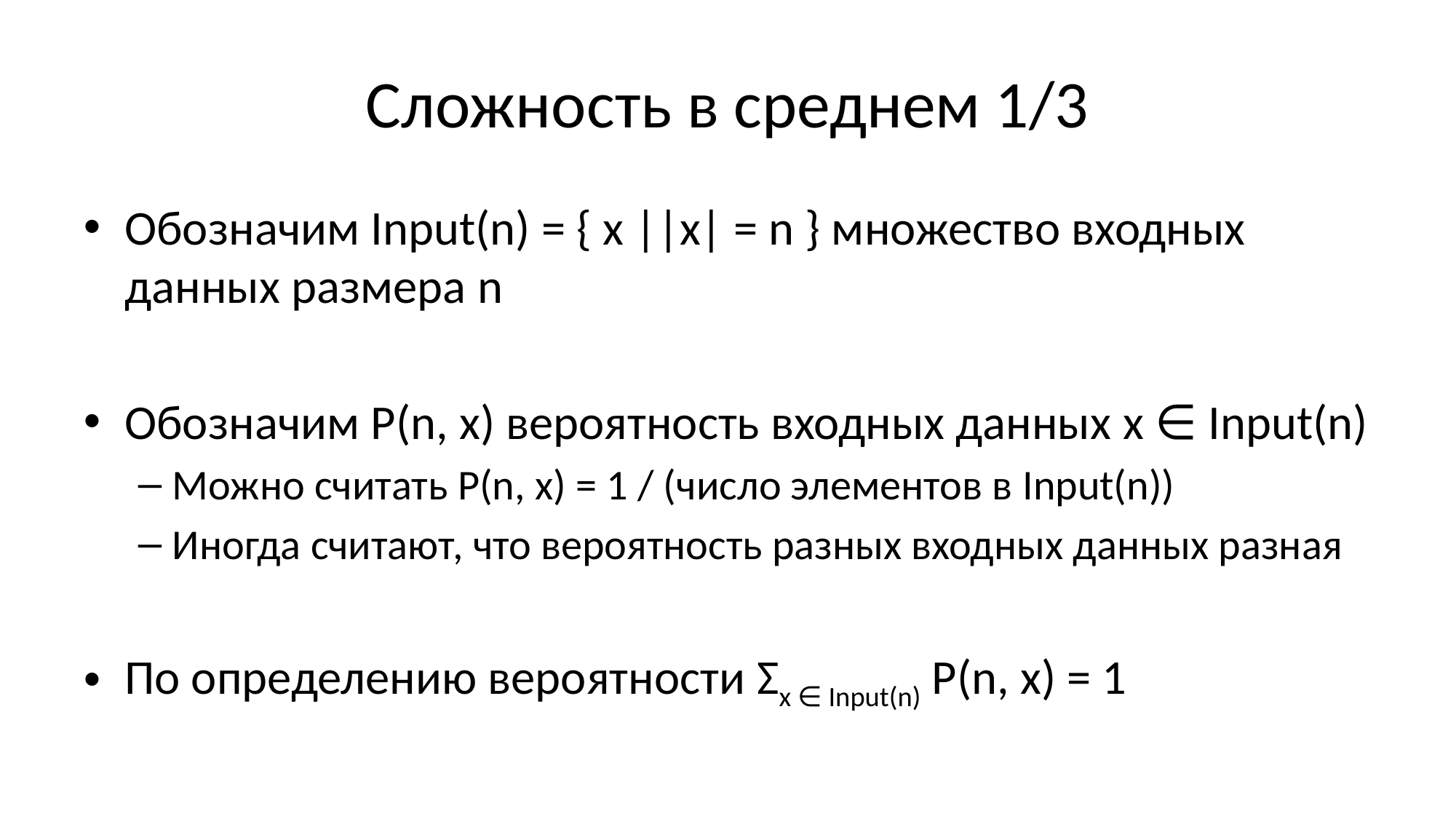

# Сложность в среднем 1/3
Обозначим Input(n) = { x ||x| = n } множество входных данных размера n

Обозначим P(n, x) вероятность входных данных x ∈ Input(n)
Можно считать P(n, x) = 1 / (число элементов в Input(n))
Иногда считают, что вероятность разных входных данных разная

По определению вероятности Σx ∈ Input(n) P(n, x) = 1